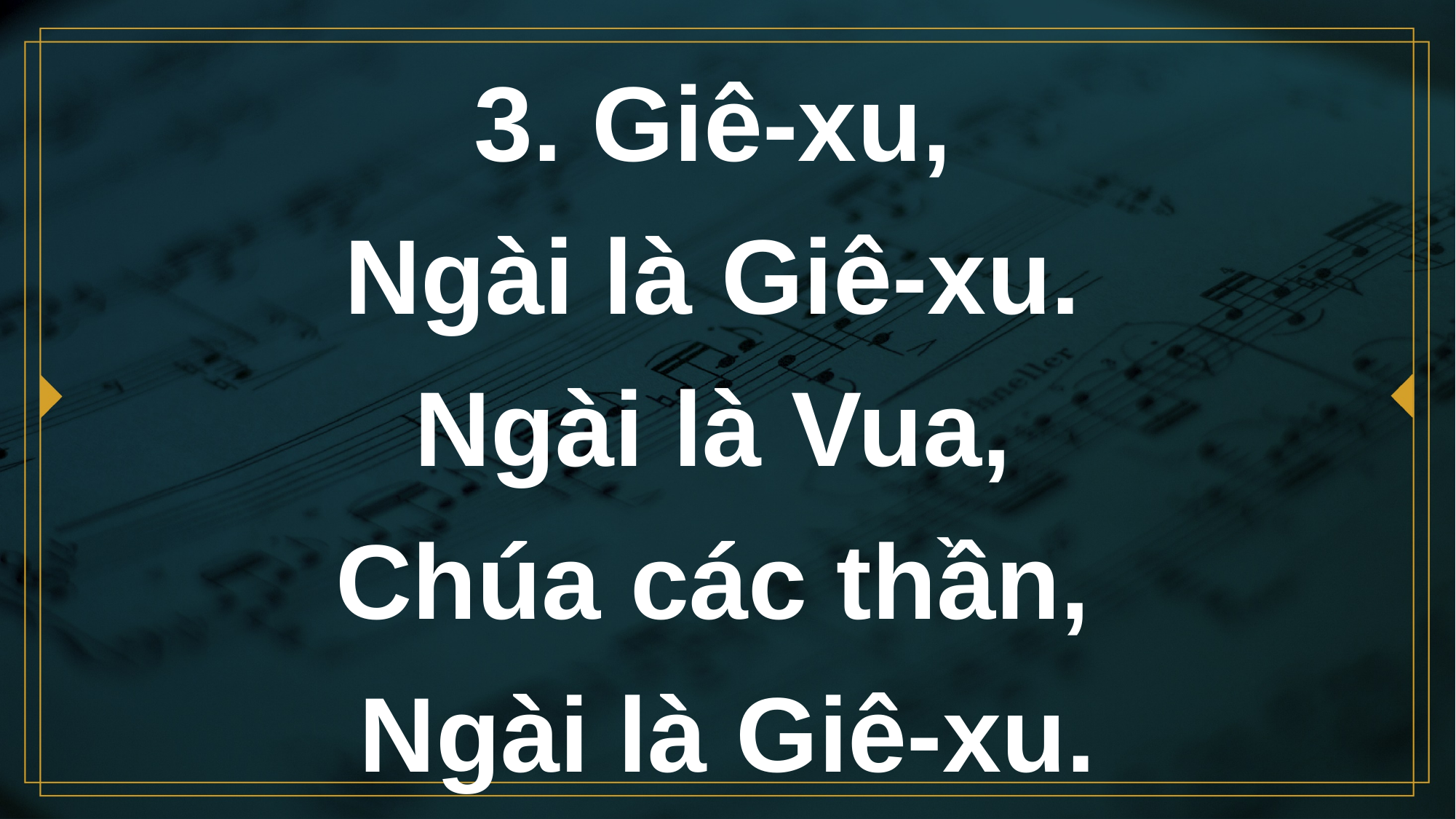

# 3. Giê-xu, Ngài là Giê-xu. Ngài là Vua,
Chúa các thần,
Ngài là Giê-xu.